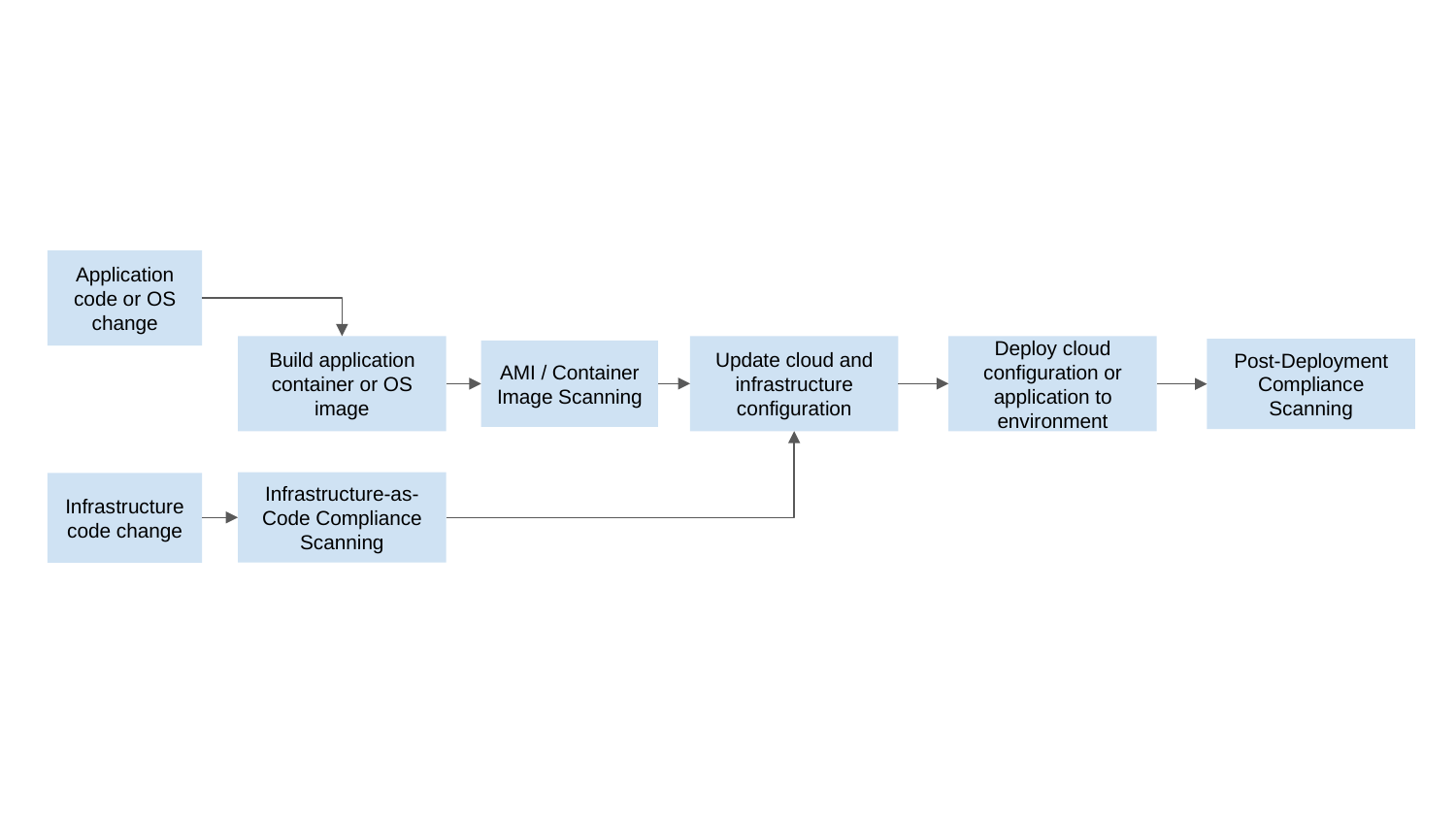

Application code or OS change
Deploy cloud configuration or application to environment
Build application container or OS image
Update cloud and infrastructure configuration
Post-Deployment Compliance Scanning
AMI / Container Image Scanning
Infrastructure-as-Code Compliance Scanning
Infrastructure code change